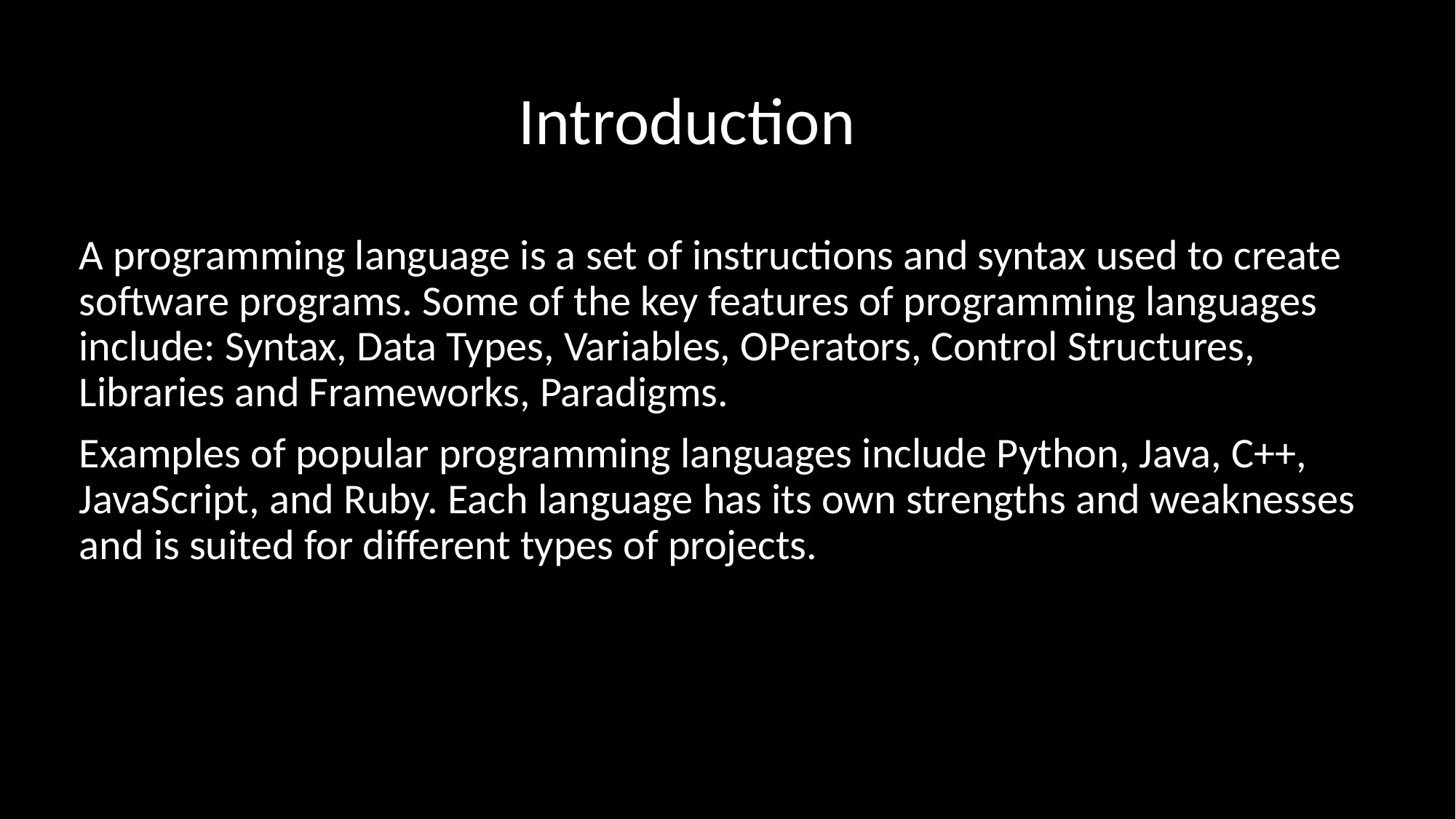

# Introduction

A programming language is a set of instructions and syntax used to create software programs. Some of the key features of programming languages include: Syntax, Data Types, Variables, OPerators, Control Structures, Libraries and Frameworks, Paradigms.
Examples of popular programming languages include Python, Java, C++, JavaScript, and Ruby. Each language has its own strengths and weaknesses and is suited for different types of projects.